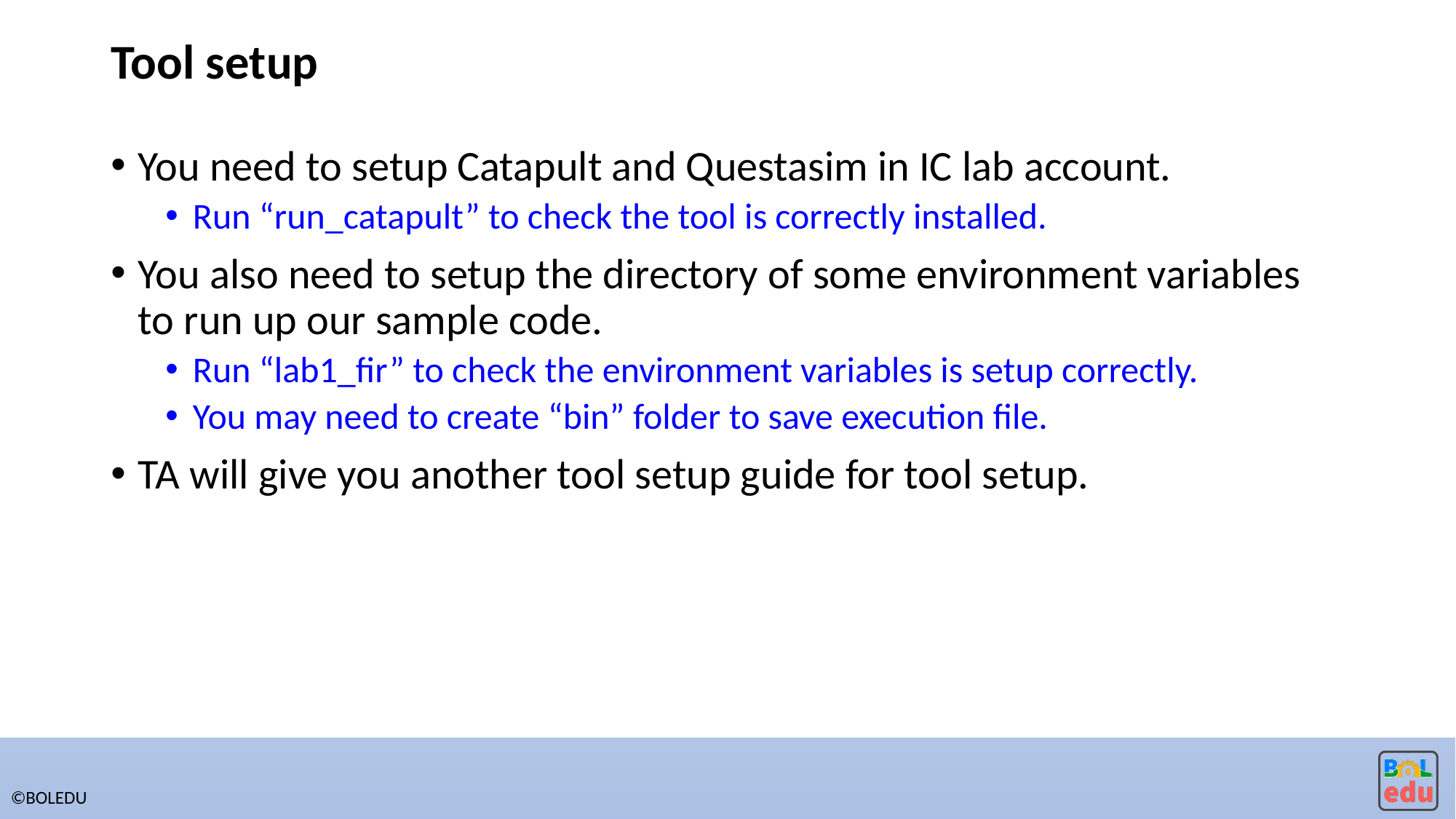

# Tool setup
You need to setup Catapult and Questasim in IC lab account.
Run “run_catapult” to check the tool is correctly installed.
You also need to setup the directory of some environment variables to run up our sample code.
Run “lab1_fir” to check the environment variables is setup correctly.
You may need to create “bin” folder to save execution file.
TA will give you another tool setup guide for tool setup.